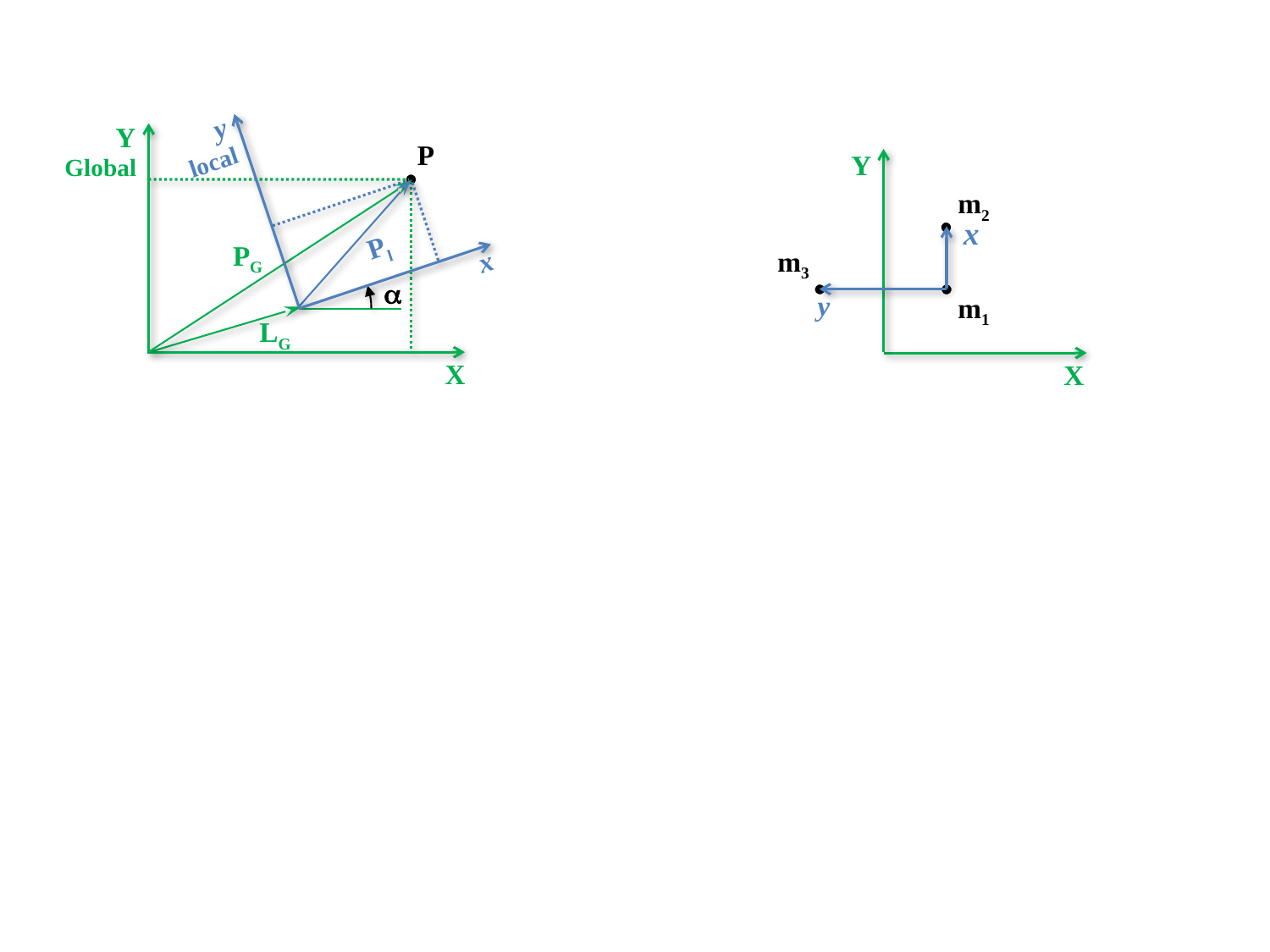

y
Y
P
local
Y
Global

m2
x

Pl
PG

x
m3
α
y

m1
LG
X
X